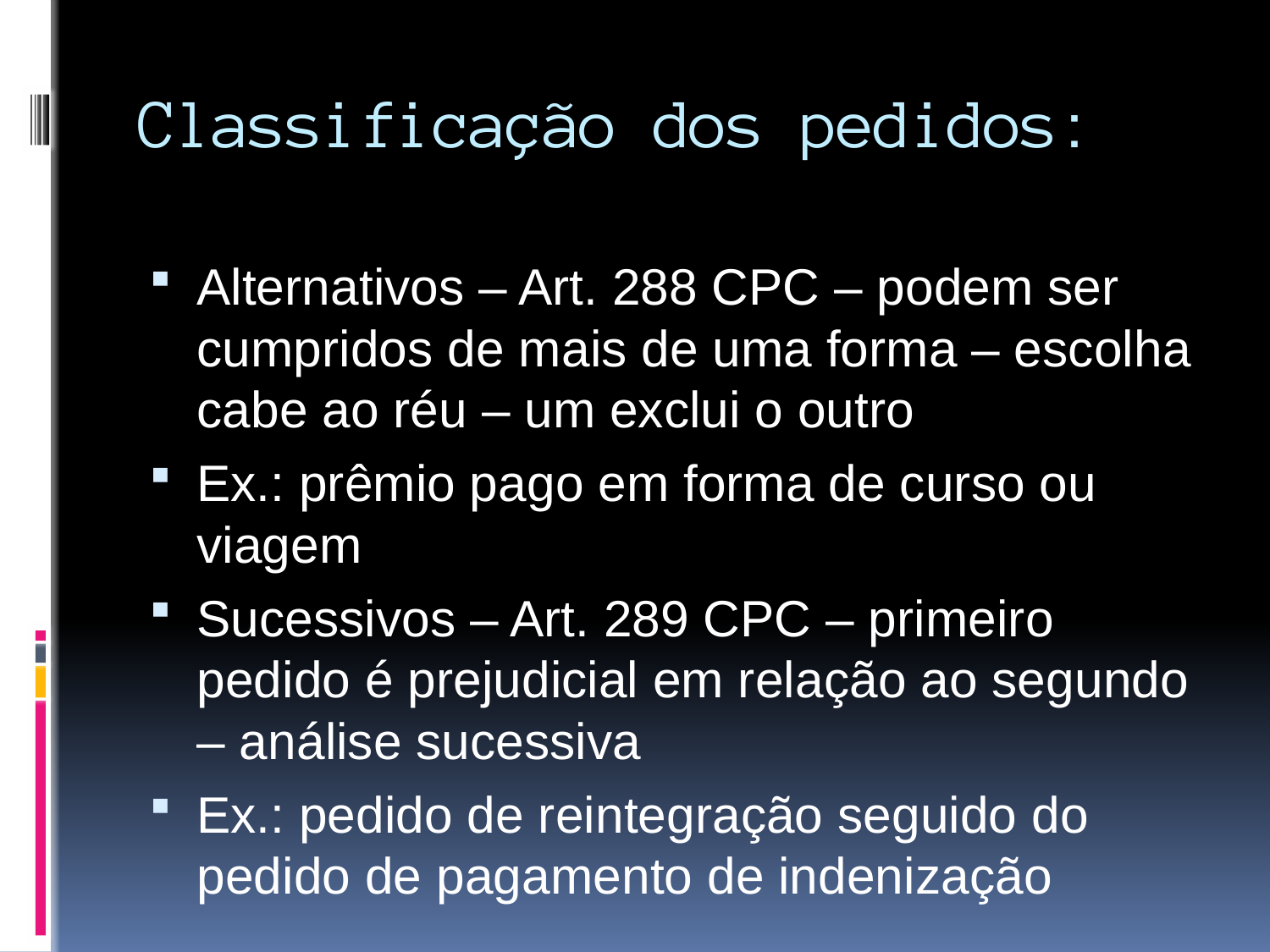

# Classificação dos pedidos:
Alternativos – Art. 288 CPC – podem ser cumpridos de mais de uma forma – escolha cabe ao réu – um exclui o outro
Ex.: prêmio pago em forma de curso ou viagem
Sucessivos – Art. 289 CPC – primeiro pedido é prejudicial em relação ao segundo – análise sucessiva
Ex.: pedido de reintegração seguido do pedido de pagamento de indenização